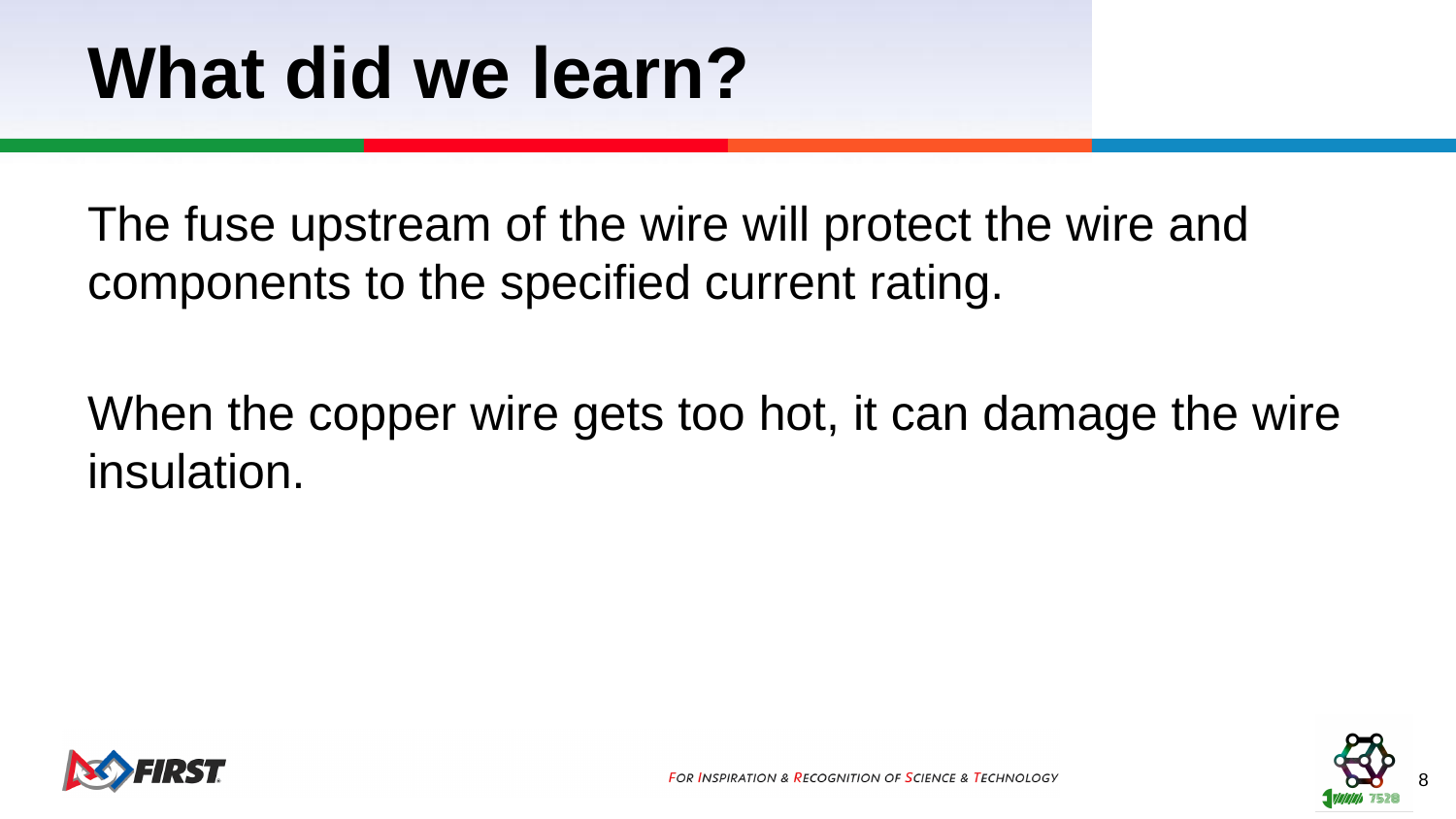

# What did we learn?
The fuse upstream of the wire will protect the wire and components to the specified current rating.

When the copper wire gets too hot, it can damage the wire insulation.